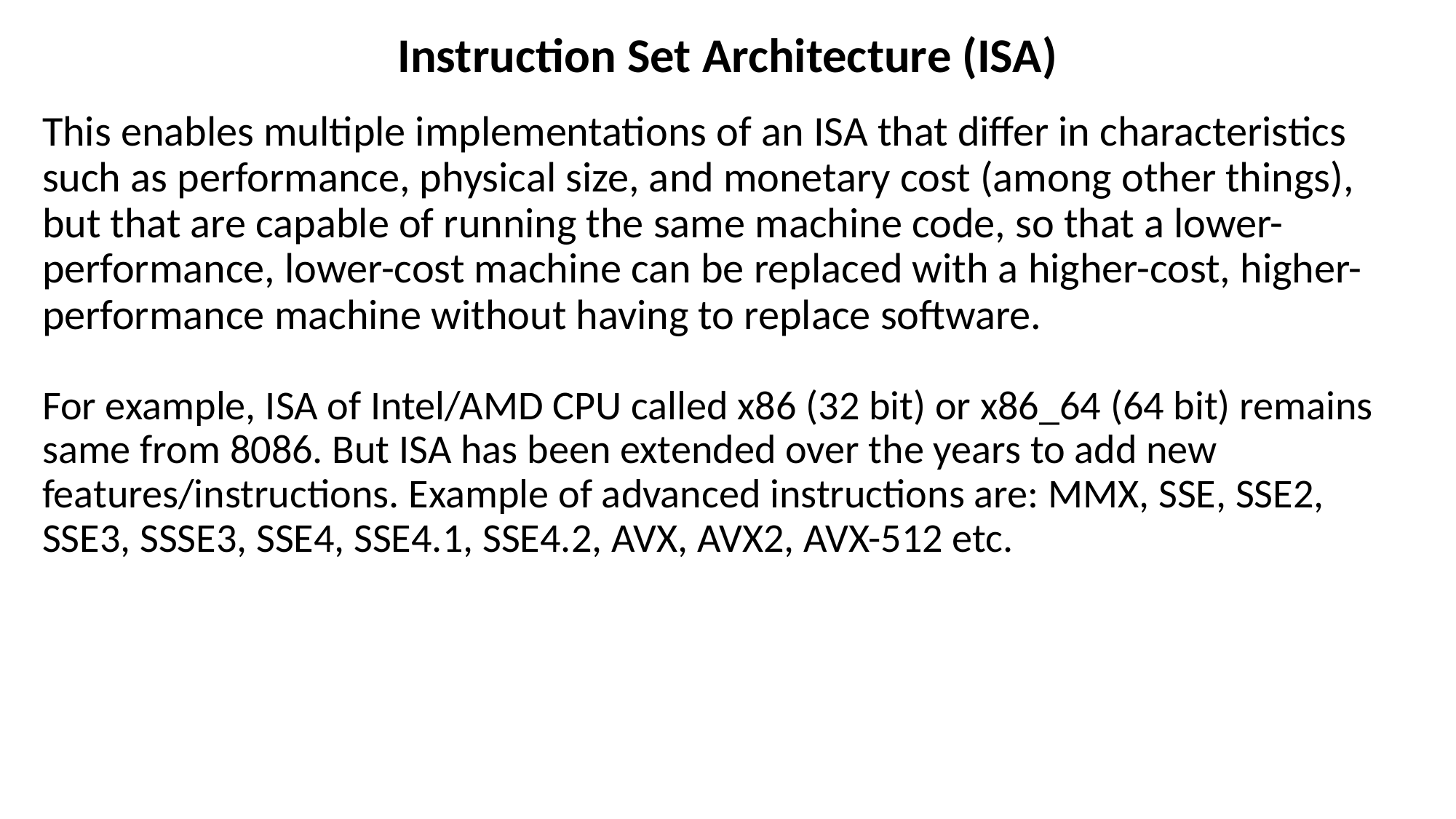

# Instruction Set Architecture (ISA)
This enables multiple implementations of an ISA that differ in characteristics such as performance, physical size, and monetary cost (among other things), but that are capable of running the same machine code, so that a lower-performance, lower-cost machine can be replaced with a higher-cost, higher-performance machine without having to replace software.

For example, ISA of Intel/AMD CPU called x86 (32 bit) or x86_64 (64 bit) remains same from 8086. But ISA has been extended over the years to add new features/instructions. Example of advanced instructions are: MMX, SSE, SSE2, SSE3, SSSE3, SSE4, SSE4.1, SSE4.2, AVX, AVX2, AVX-512 etc.